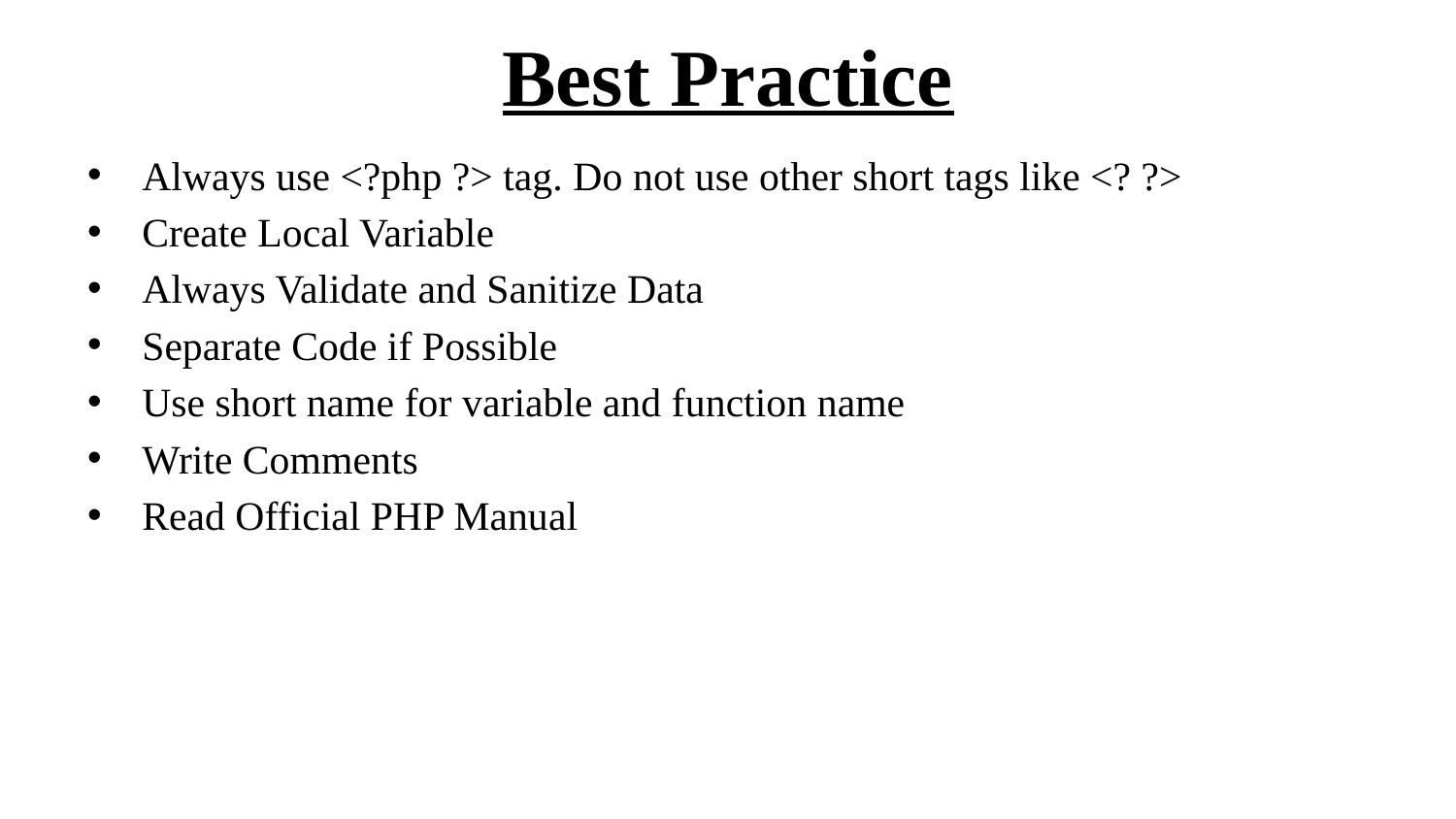

# Best Practice
Always use <?php ?> tag. Do not use other short tags like <? ?>
Create Local Variable
Always Validate and Sanitize Data
Separate Code if Possible
Use short name for variable and function name
Write Comments
Read Official PHP Manual